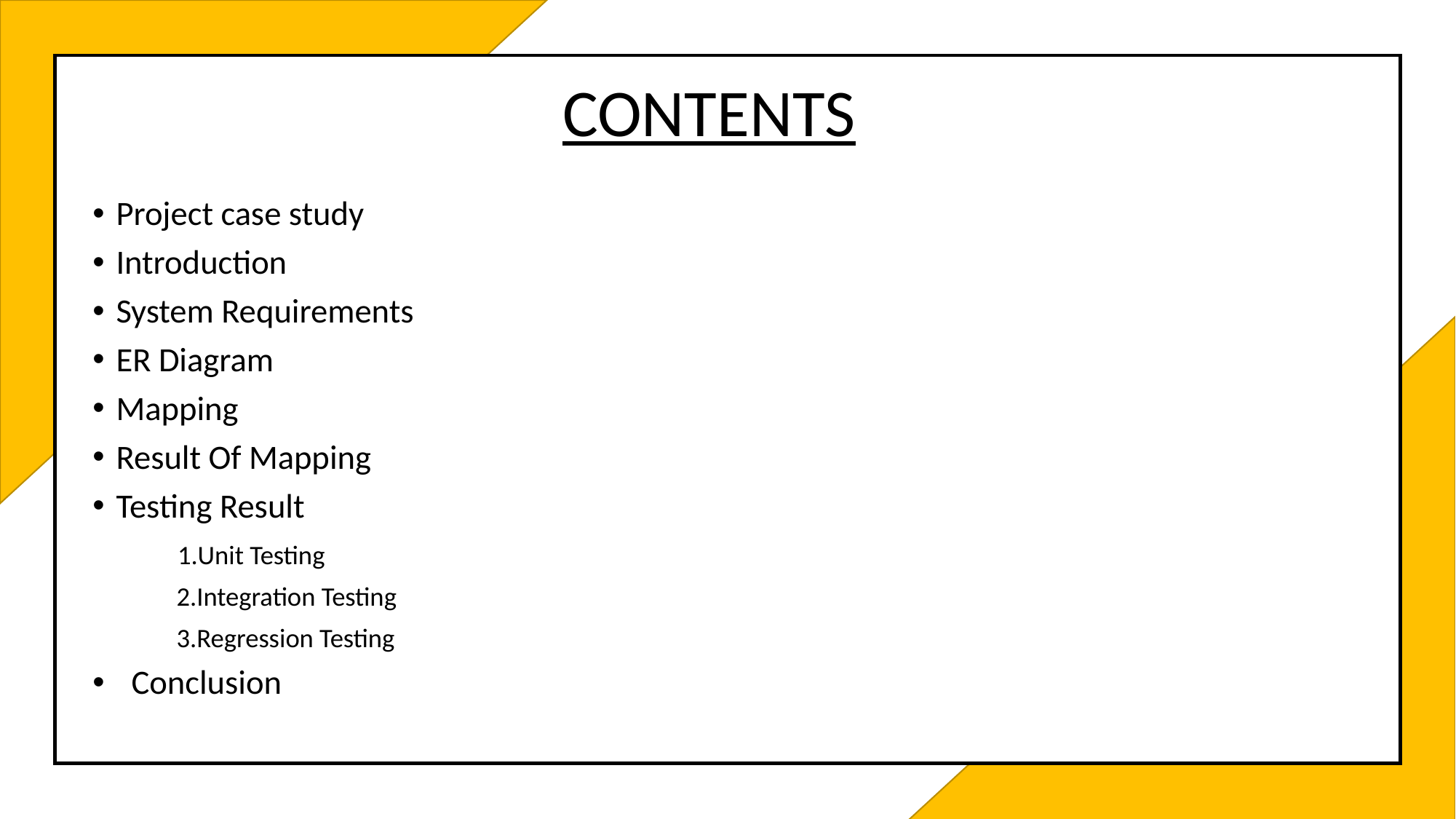

# CONTENTS

Project case study
Introduction
System Requirements
ER Diagram
Mapping
Result Of Mapping
Testing Result
            1.Unit Testing
              2.Integration Testing
              3.Regression Testing
  Conclusion